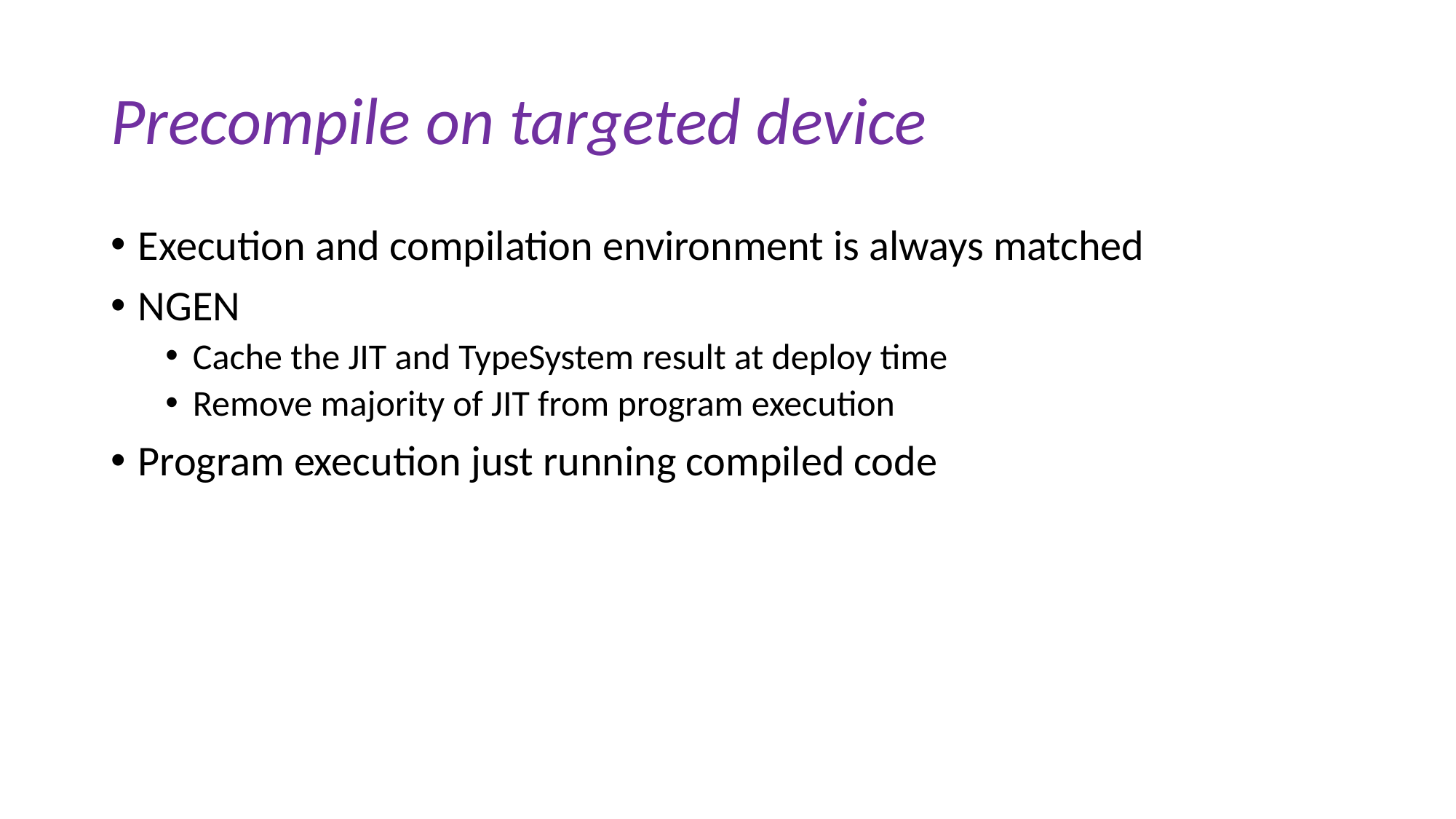

# Precompile on targeted device
Execution and compilation environment is always matched
NGEN
Cache the JIT and TypeSystem result at deploy time
Remove majority of JIT from program execution
Program execution just running compiled code